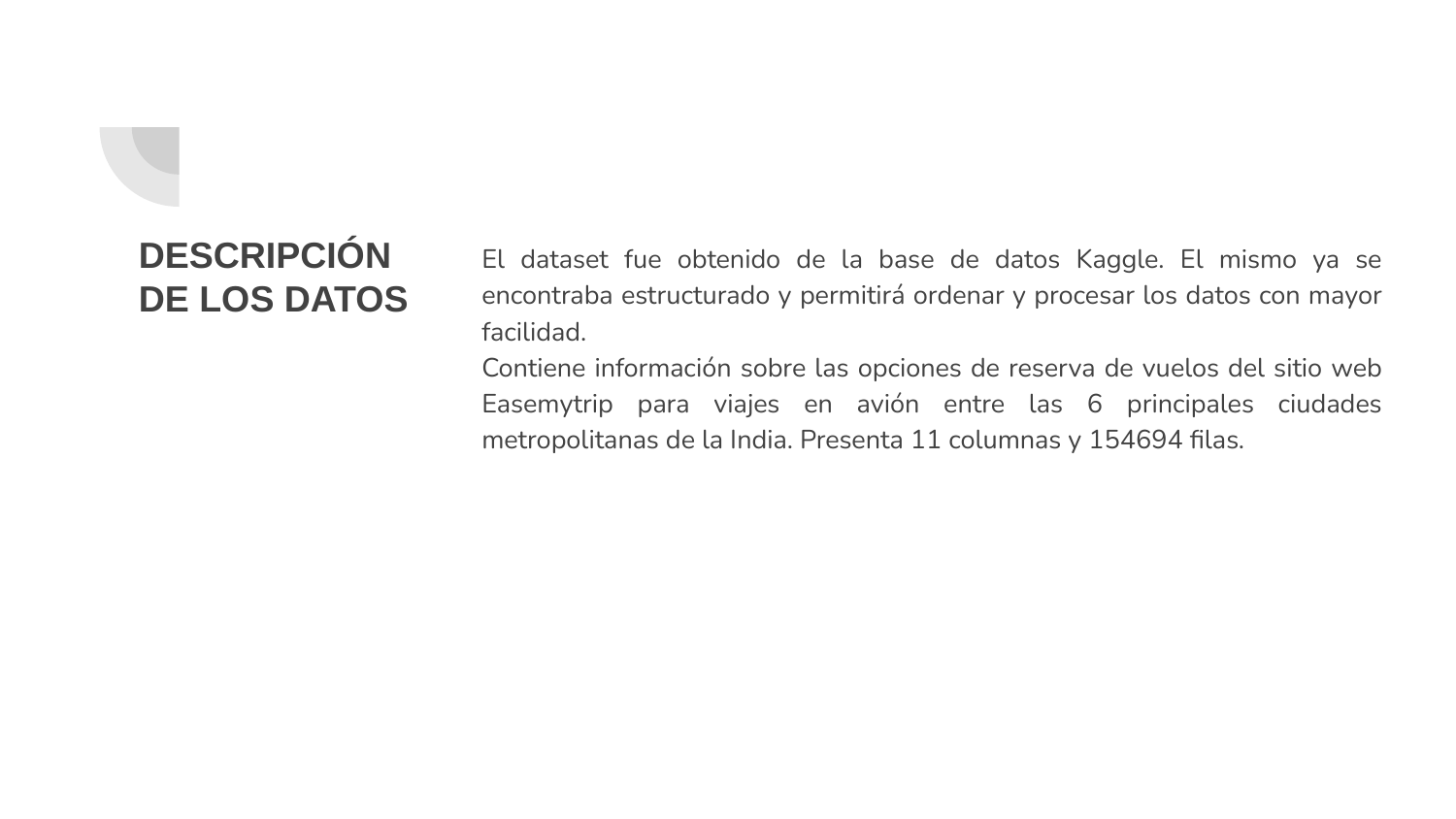

# DESCRIPCIÓN DE LOS DATOS
El dataset fue obtenido de la base de datos Kaggle. El mismo ya se encontraba estructurado y permitirá ordenar y procesar los datos con mayor facilidad.
Contiene información sobre las opciones de reserva de vuelos del sitio web Easemytrip para viajes en avión entre las 6 principales ciudades metropolitanas de la India. Presenta 11 columnas y 154694 filas.